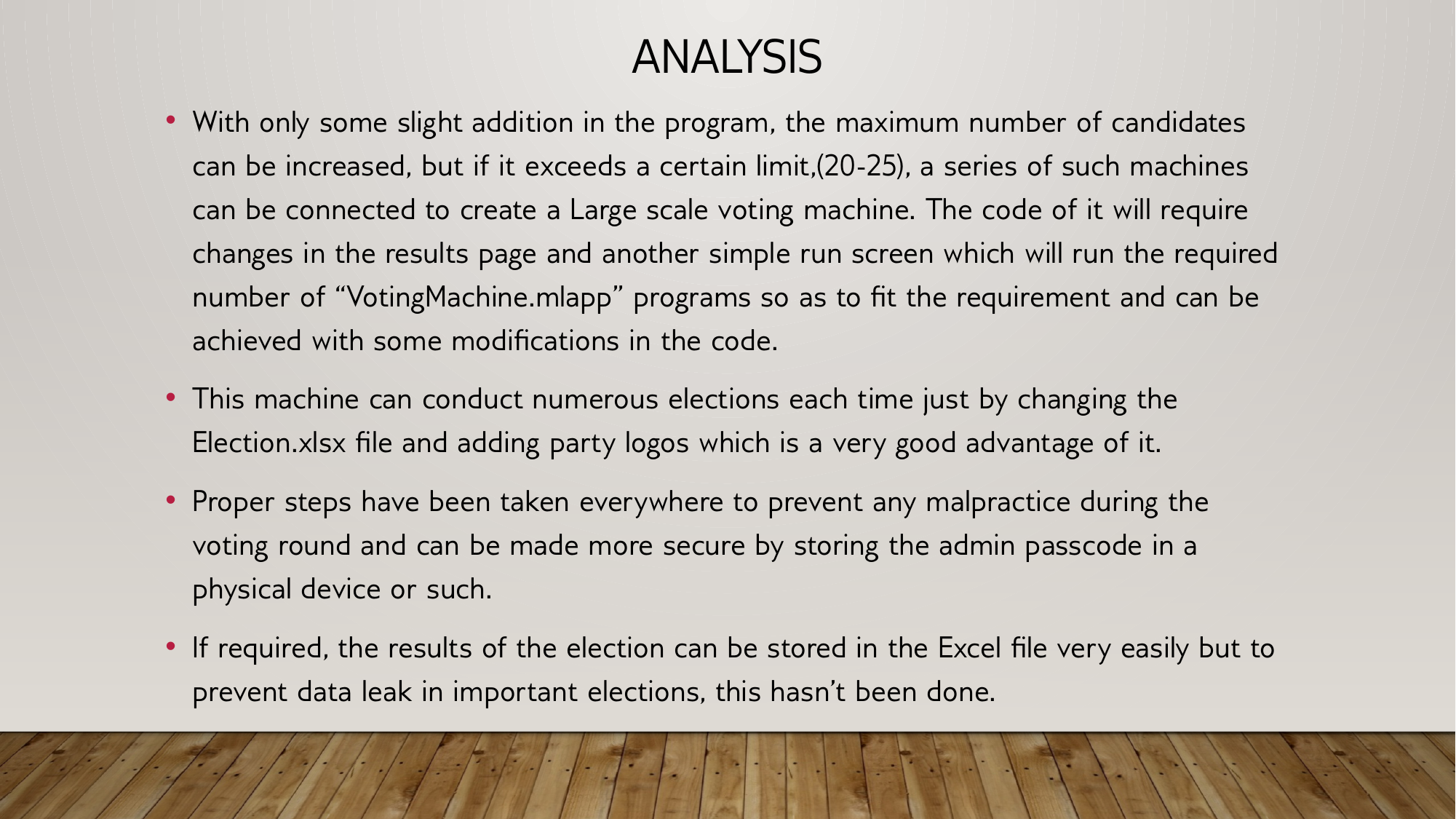

Analysis
With only some slight addition in the program, the maximum number of candidates can be increased, but if it exceeds a certain limit,(20-25), a series of such machines can be connected to create a Large scale voting machine. The code of it will require changes in the results page and another simple run screen which will run the required number of “VotingMachine.mlapp” programs so as to fit the requirement and can be achieved with some modifications in the code.
This machine can conduct numerous elections each time just by changing the Election.xlsx file and adding party logos which is a very good advantage of it.
Proper steps have been taken everywhere to prevent any malpractice during the voting round and can be made more secure by storing the admin passcode in a physical device or such.
If required, the results of the election can be stored in the Excel file very easily but to prevent data leak in important elections, this hasn’t been done.